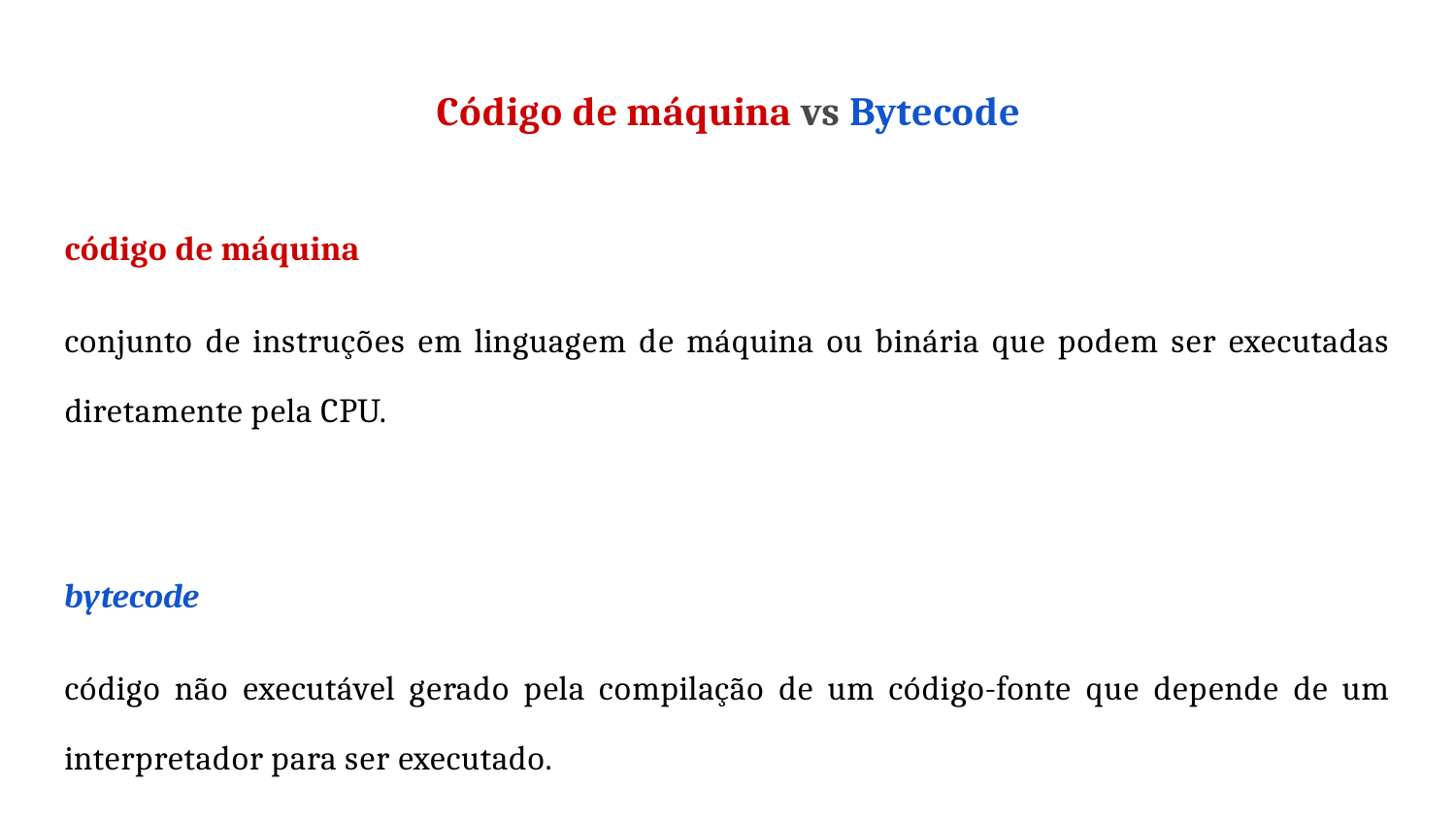

# Código de máquina vs Bytecode
código de máquina
conjunto de instruções em linguagem de máquina ou binária que podem ser executadas diretamente pela CPU.

bytecode
código não executável gerado pela compilação de um código-fonte que depende de um interpretador para ser executado.